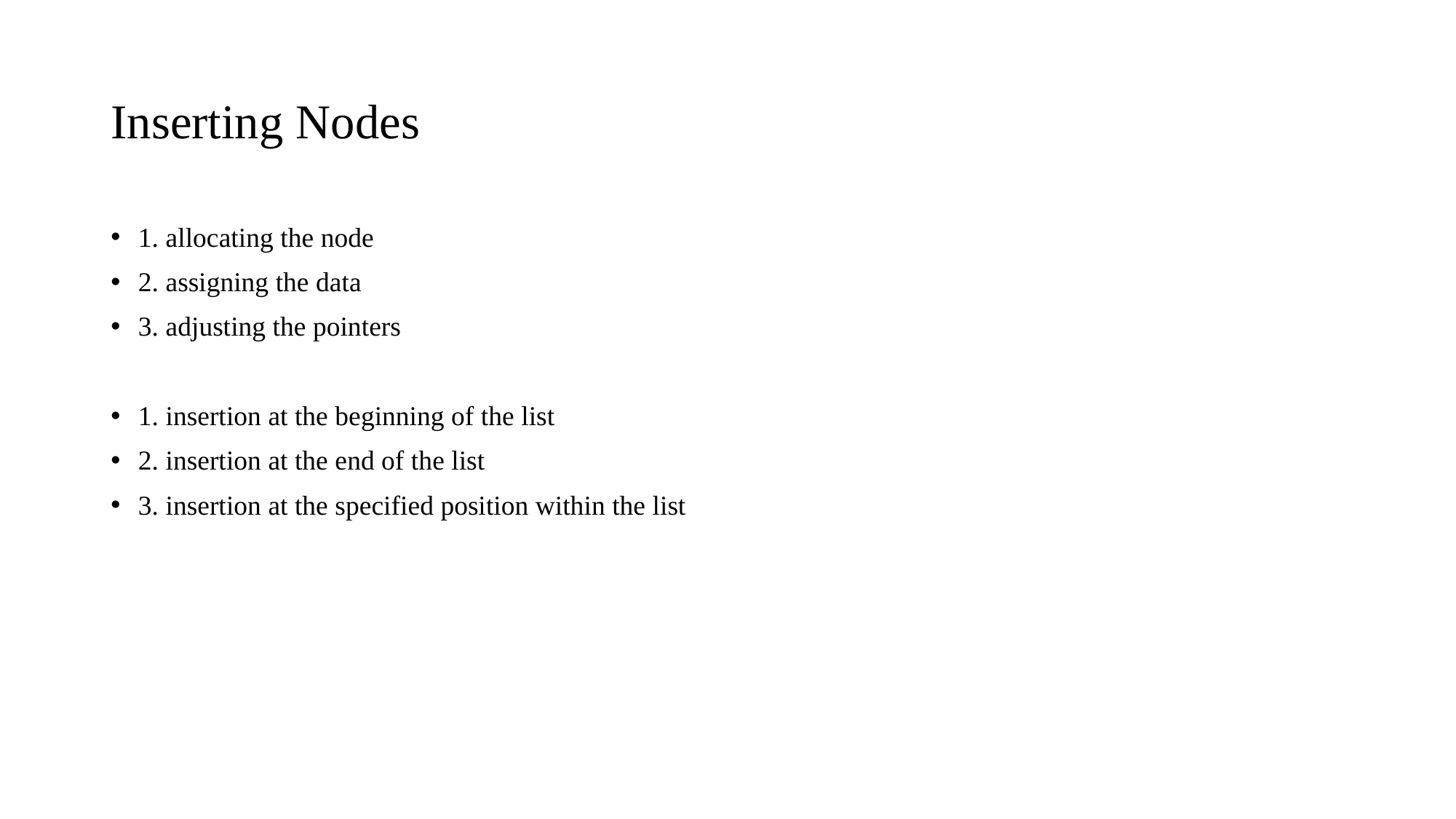

# Inserting Nodes
1. allocating the node
2. assigning the data
3. adjusting the pointers

1. insertion at the beginning of the list
2. insertion at the end of the list
3. insertion at the specified position within the list